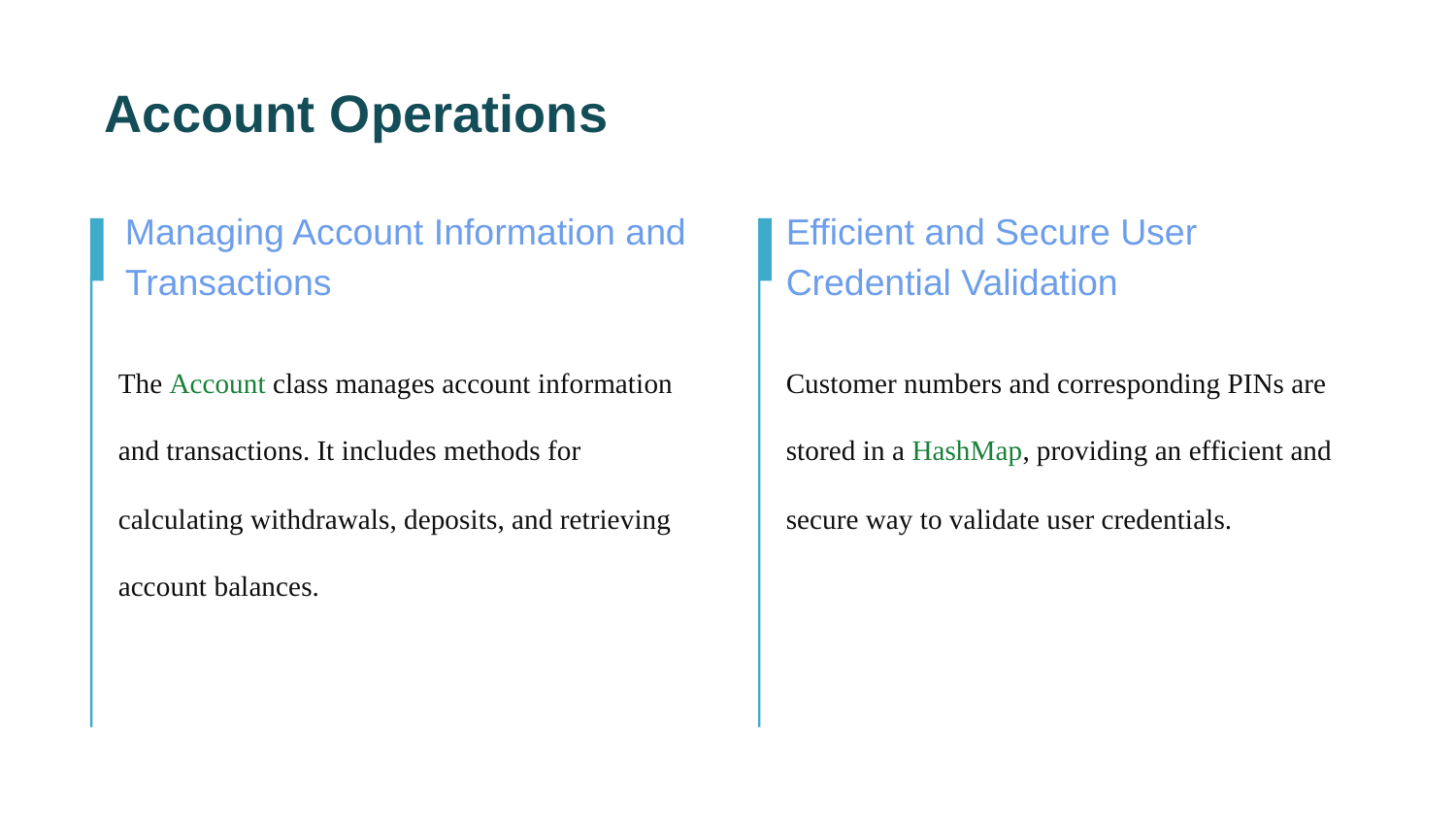

# Account Operations
Managing Account Information and Transactions
Efficient and Secure User Credential Validation
The Account class manages account information and transactions. It includes methods for calculating withdrawals, deposits, and retrieving account balances.
Customer numbers and corresponding PINs are stored in a HashMap, providing an efficient and secure way to validate user credentials.